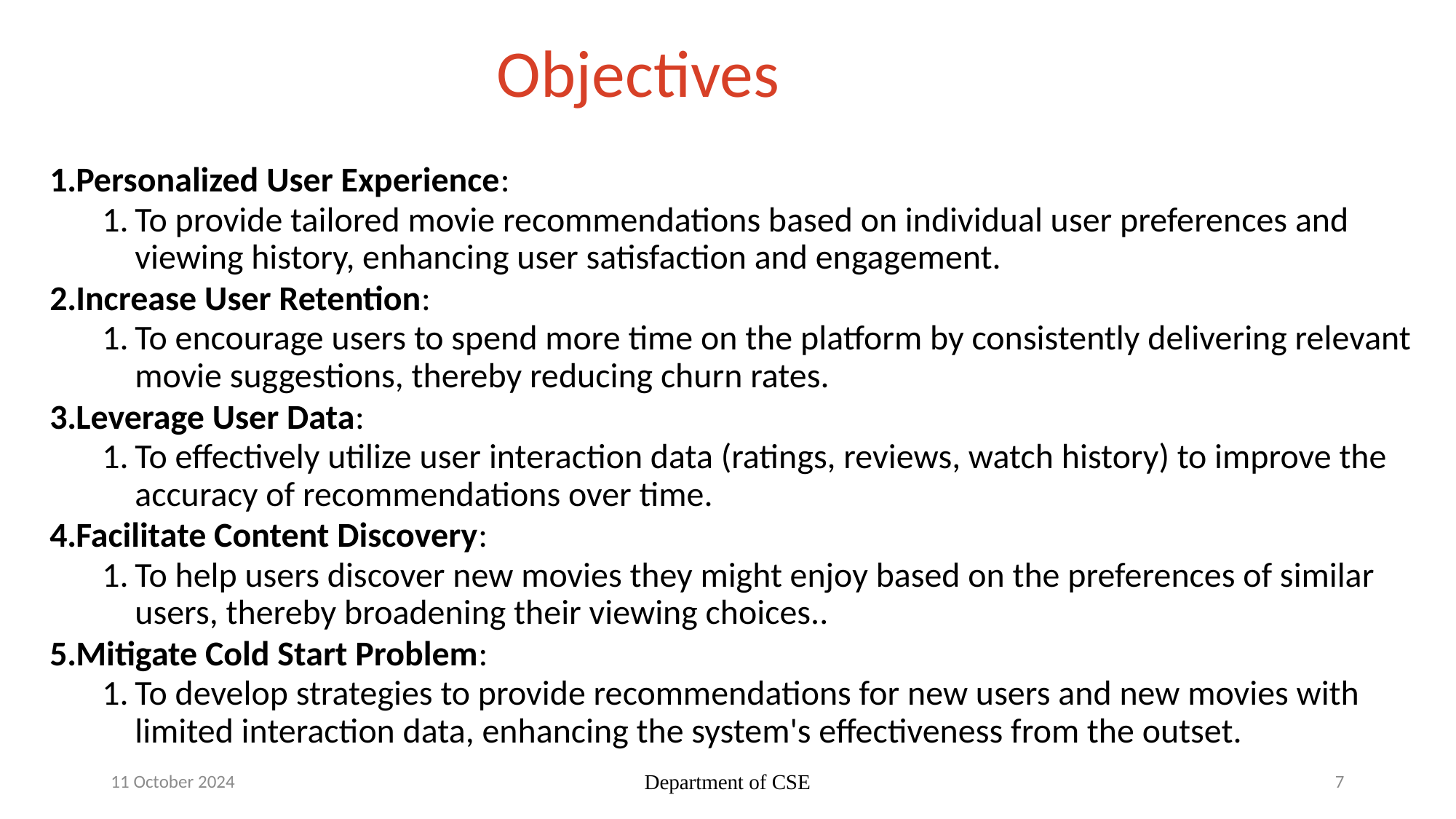

# Objectives
Personalized User Experience:
To provide tailored movie recommendations based on individual user preferences and viewing history, enhancing user satisfaction and engagement.
Increase User Retention:
To encourage users to spend more time on the platform by consistently delivering relevant movie suggestions, thereby reducing churn rates.
Leverage User Data:
To effectively utilize user interaction data (ratings, reviews, watch history) to improve the accuracy of recommendations over time.
Facilitate Content Discovery:
To help users discover new movies they might enjoy based on the preferences of similar users, thereby broadening their viewing choices..
Mitigate Cold Start Problem:
To develop strategies to provide recommendations for new users and new movies with limited interaction data, enhancing the system's effectiveness from the outset.

11 October 2024
Department of CSE
7